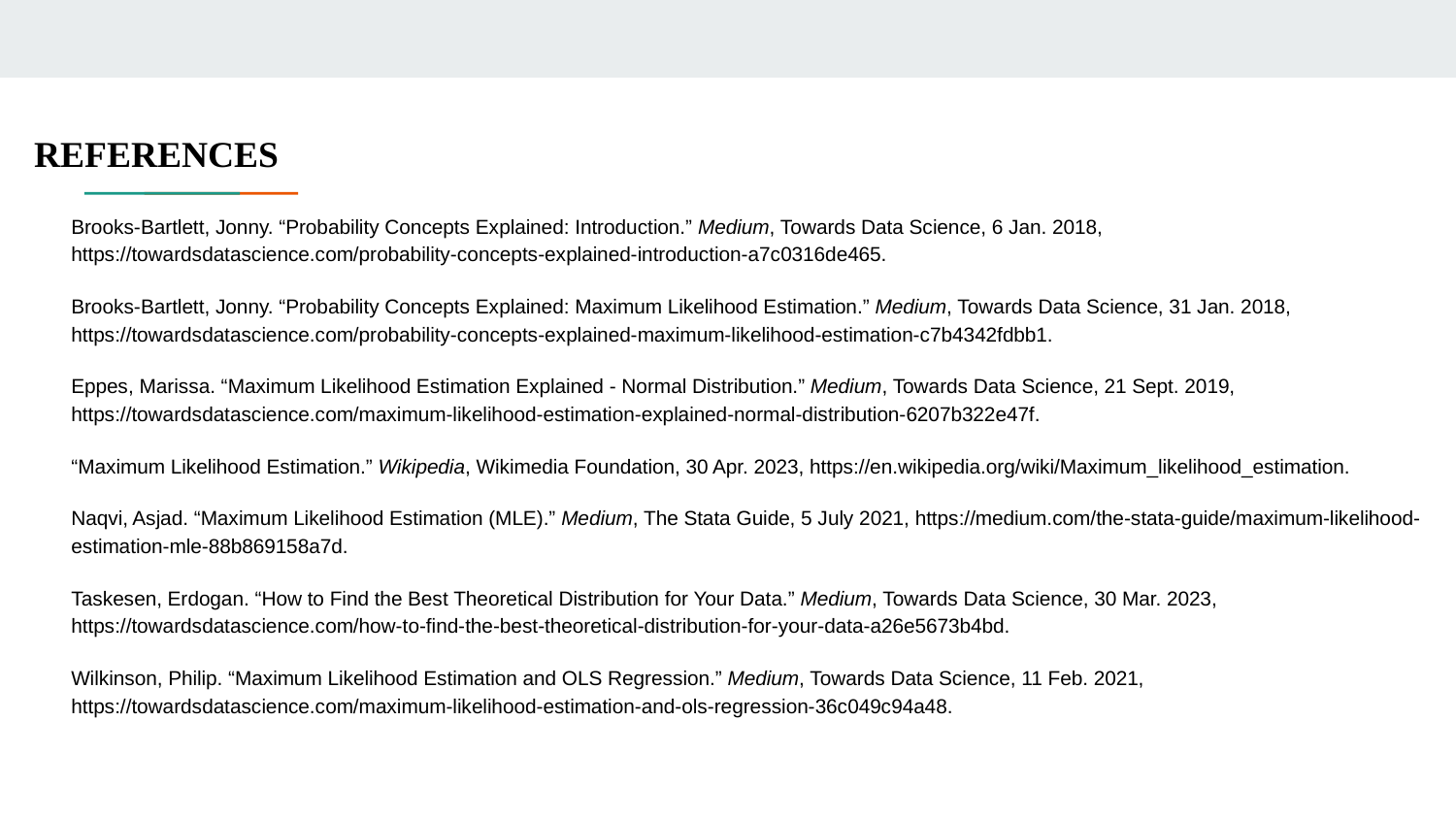

# REFERENCES
Brooks-Bartlett, Jonny. “Probability Concepts Explained: Introduction.” Medium, Towards Data Science, 6 Jan. 2018, https://towardsdatascience.com/probability-concepts-explained-introduction-a7c0316de465.
Brooks-Bartlett, Jonny. “Probability Concepts Explained: Maximum Likelihood Estimation.” Medium, Towards Data Science, 31 Jan. 2018, https://towardsdatascience.com/probability-concepts-explained-maximum-likelihood-estimation-c7b4342fdbb1.
Eppes, Marissa. “Maximum Likelihood Estimation Explained - Normal Distribution.” Medium, Towards Data Science, 21 Sept. 2019, https://towardsdatascience.com/maximum-likelihood-estimation-explained-normal-distribution-6207b322e47f.
“Maximum Likelihood Estimation.” Wikipedia, Wikimedia Foundation, 30 Apr. 2023, https://en.wikipedia.org/wiki/Maximum_likelihood_estimation.
Naqvi, Asjad. “Maximum Likelihood Estimation (MLE).” Medium, The Stata Guide, 5 July 2021, https://medium.com/the-stata-guide/maximum-likelihood-estimation-mle-88b869158a7d.
Taskesen, Erdogan. “How to Find the Best Theoretical Distribution for Your Data.” Medium, Towards Data Science, 30 Mar. 2023, https://towardsdatascience.com/how-to-find-the-best-theoretical-distribution-for-your-data-a26e5673b4bd.
Wilkinson, Philip. “Maximum Likelihood Estimation and OLS Regression.” Medium, Towards Data Science, 11 Feb. 2021, https://towardsdatascience.com/maximum-likelihood-estimation-and-ols-regression-36c049c94a48.